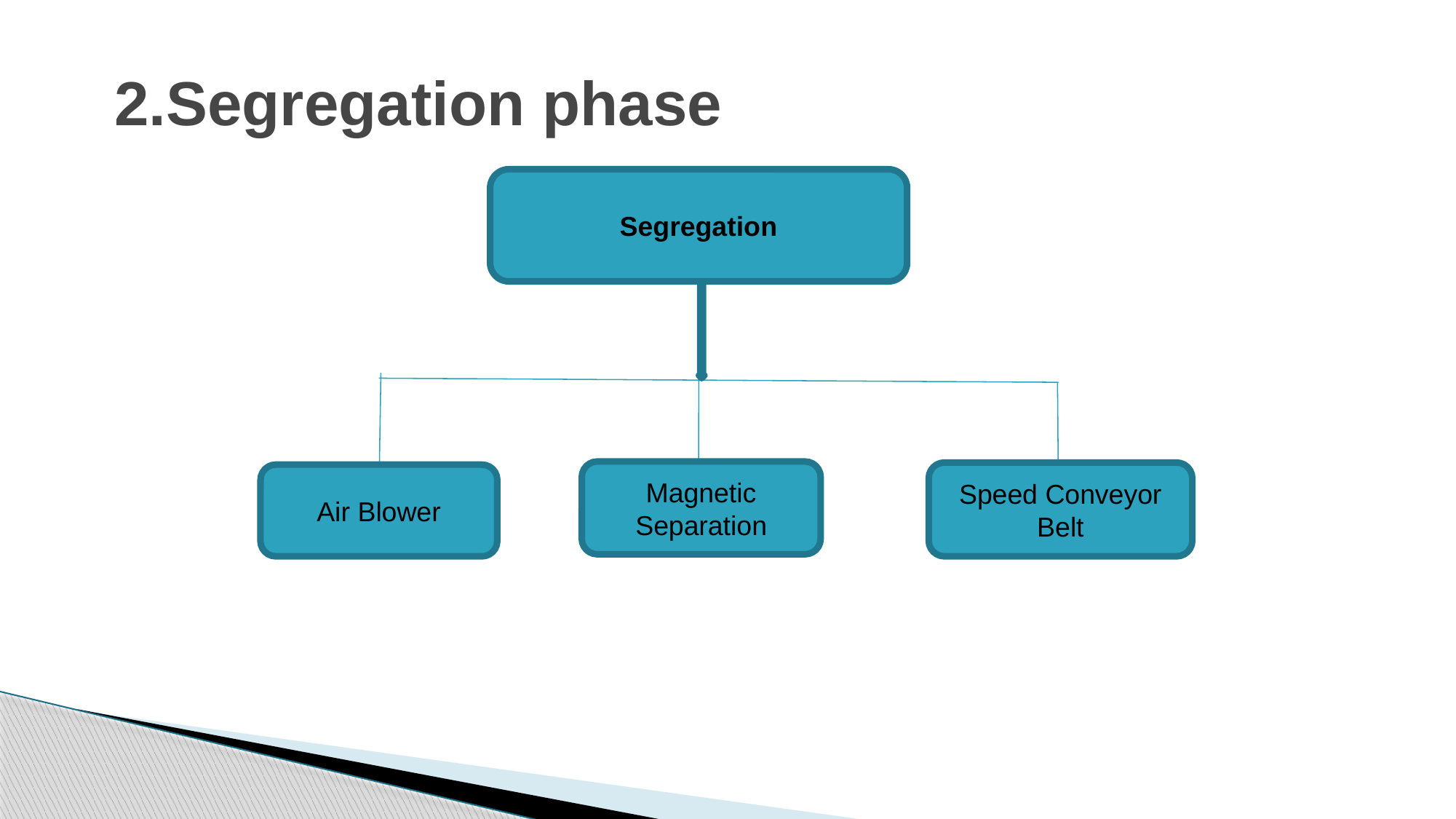

2.Segregation phase
Segregation

Magnetic Separation
Speed Conveyor Belt
Air Blower